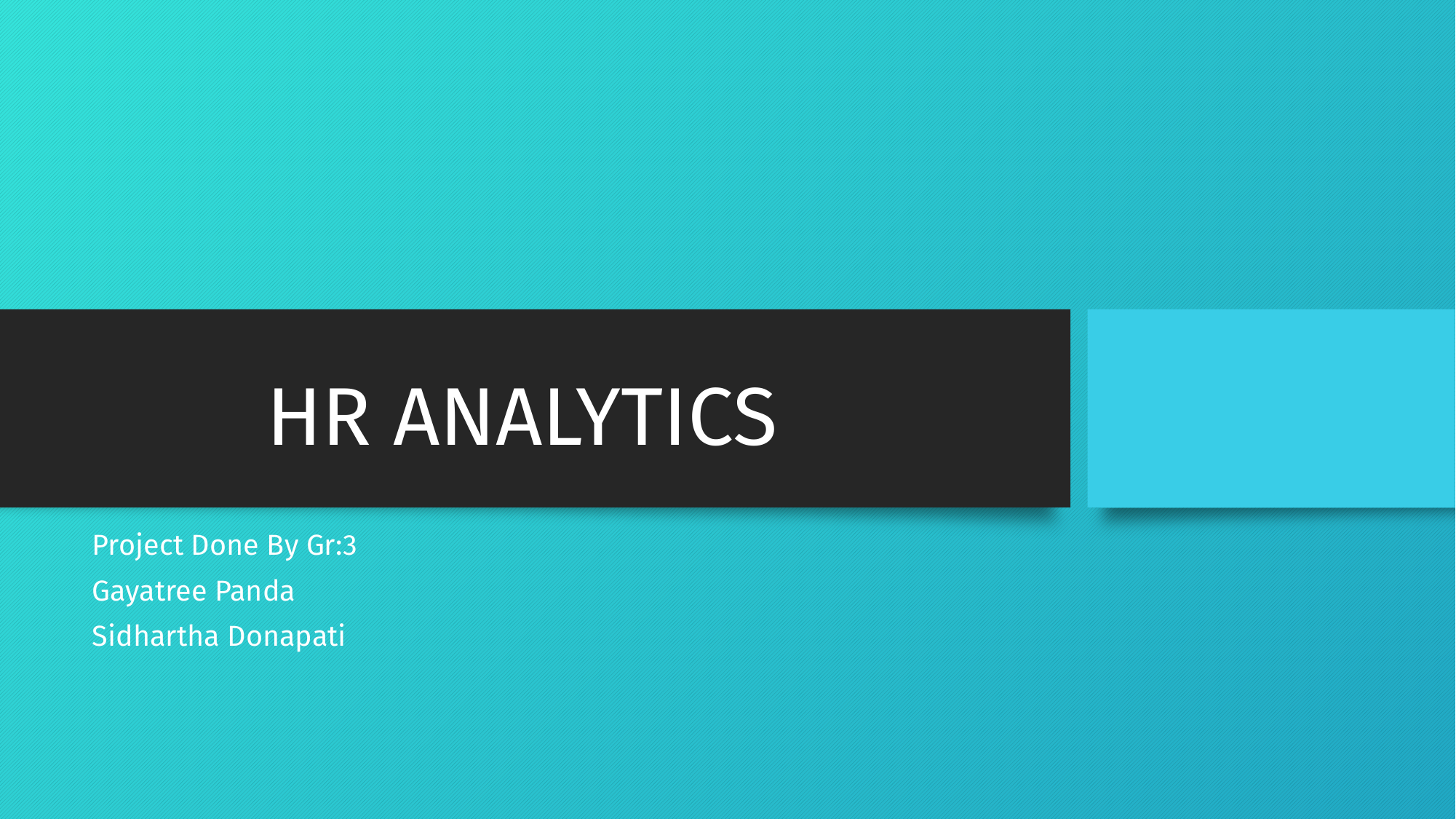

# HR ANALYTICS
Project Done By Gr:3
Gayatree Panda
Sidhartha Donapati